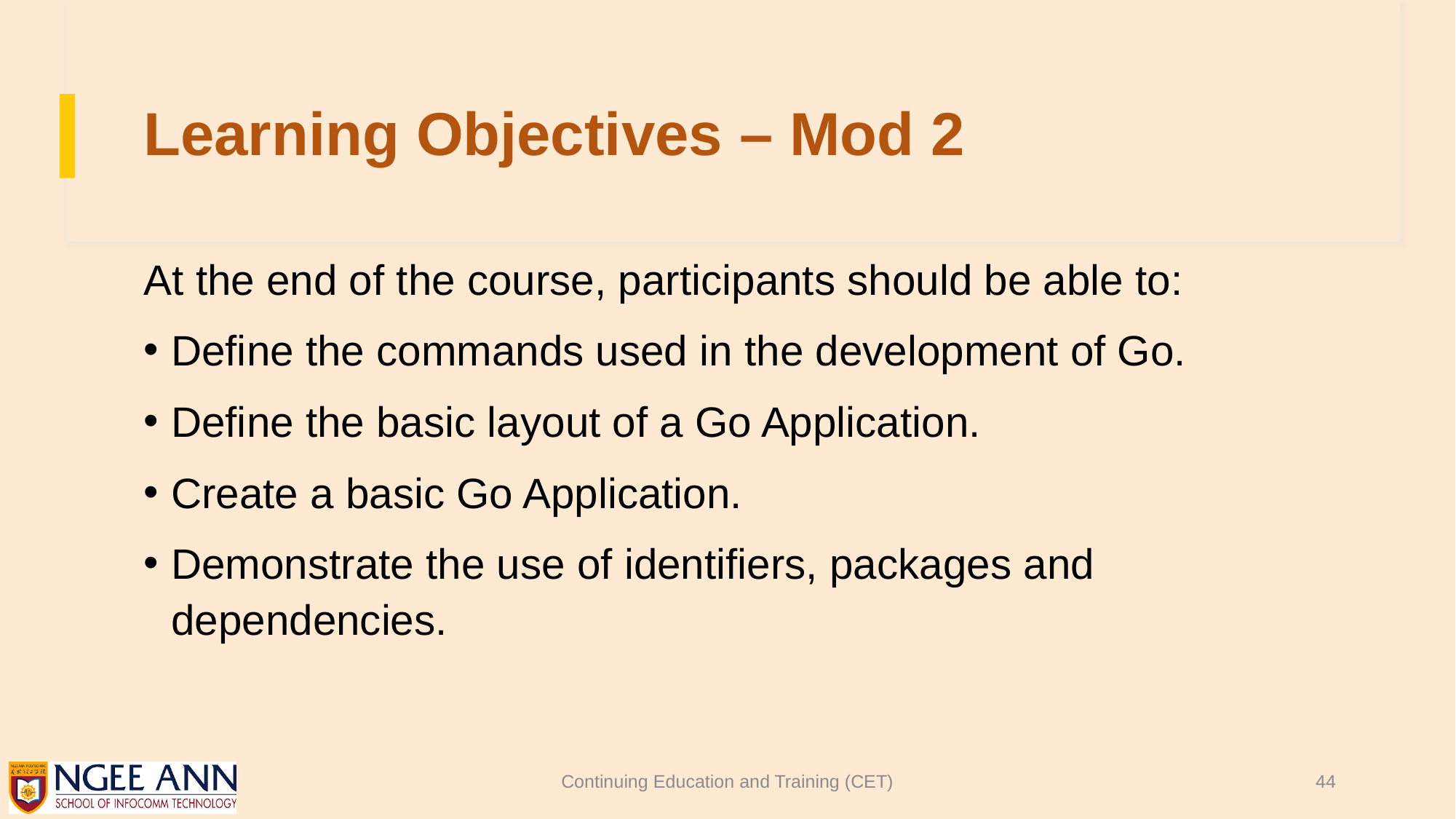

# Learning Objectives – Mod 2
At the end of the course, participants should be able to:
Define the commands used in the development of Go.
Define the basic layout of a Go Application.
Create a basic Go Application.
Demonstrate the use of identifiers, packages and dependencies.
Continuing Education and Training (CET)
44